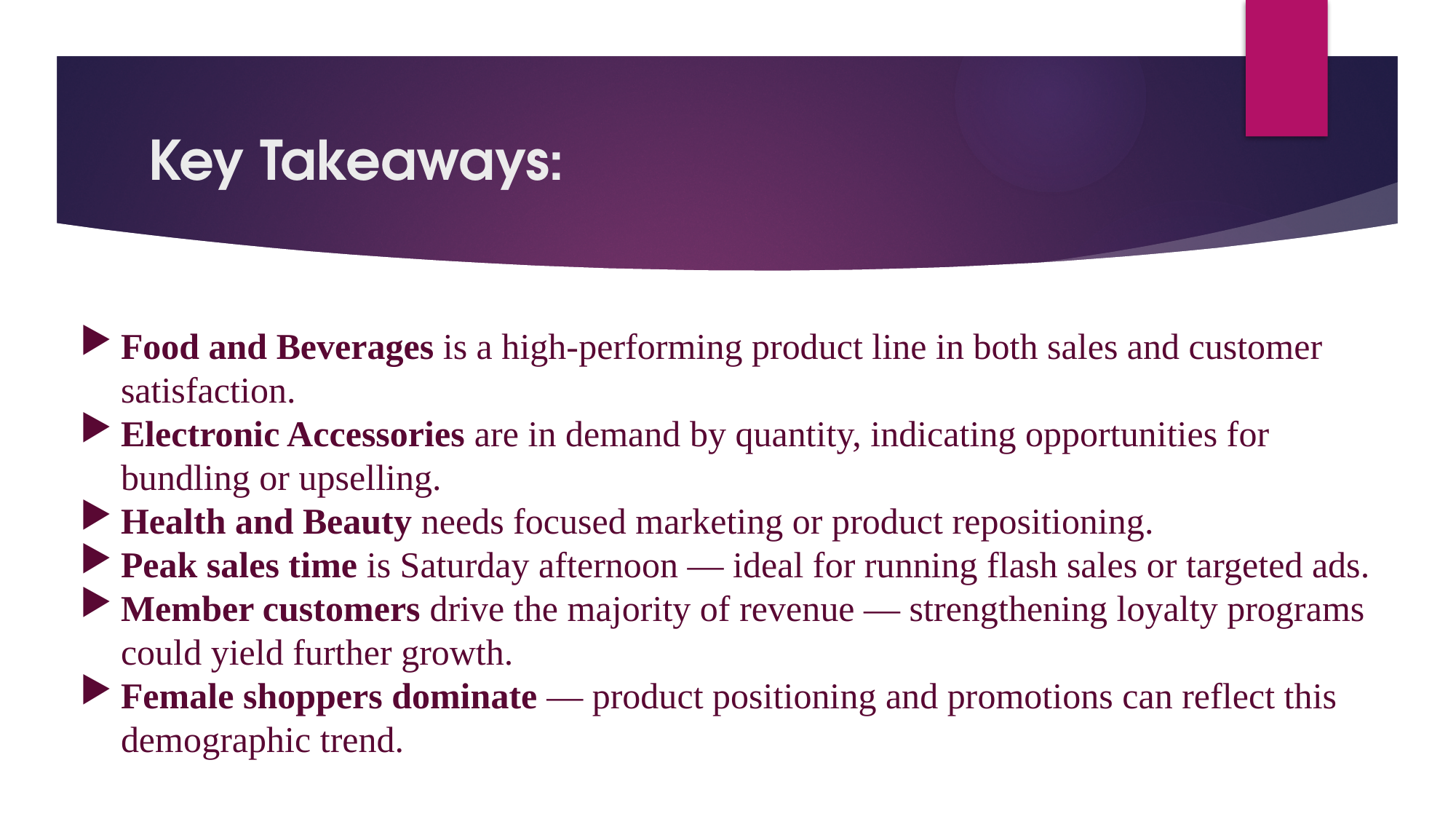

# Key Takeaways:
Food and Beverages is a high-performing product line in both sales and customer satisfaction.
Electronic Accessories are in demand by quantity, indicating opportunities for bundling or upselling.
Health and Beauty needs focused marketing or product repositioning.
Peak sales time is Saturday afternoon — ideal for running flash sales or targeted ads.
Member customers drive the majority of revenue — strengthening loyalty programs could yield further growth.
Female shoppers dominate — product positioning and promotions can reflect this demographic trend.